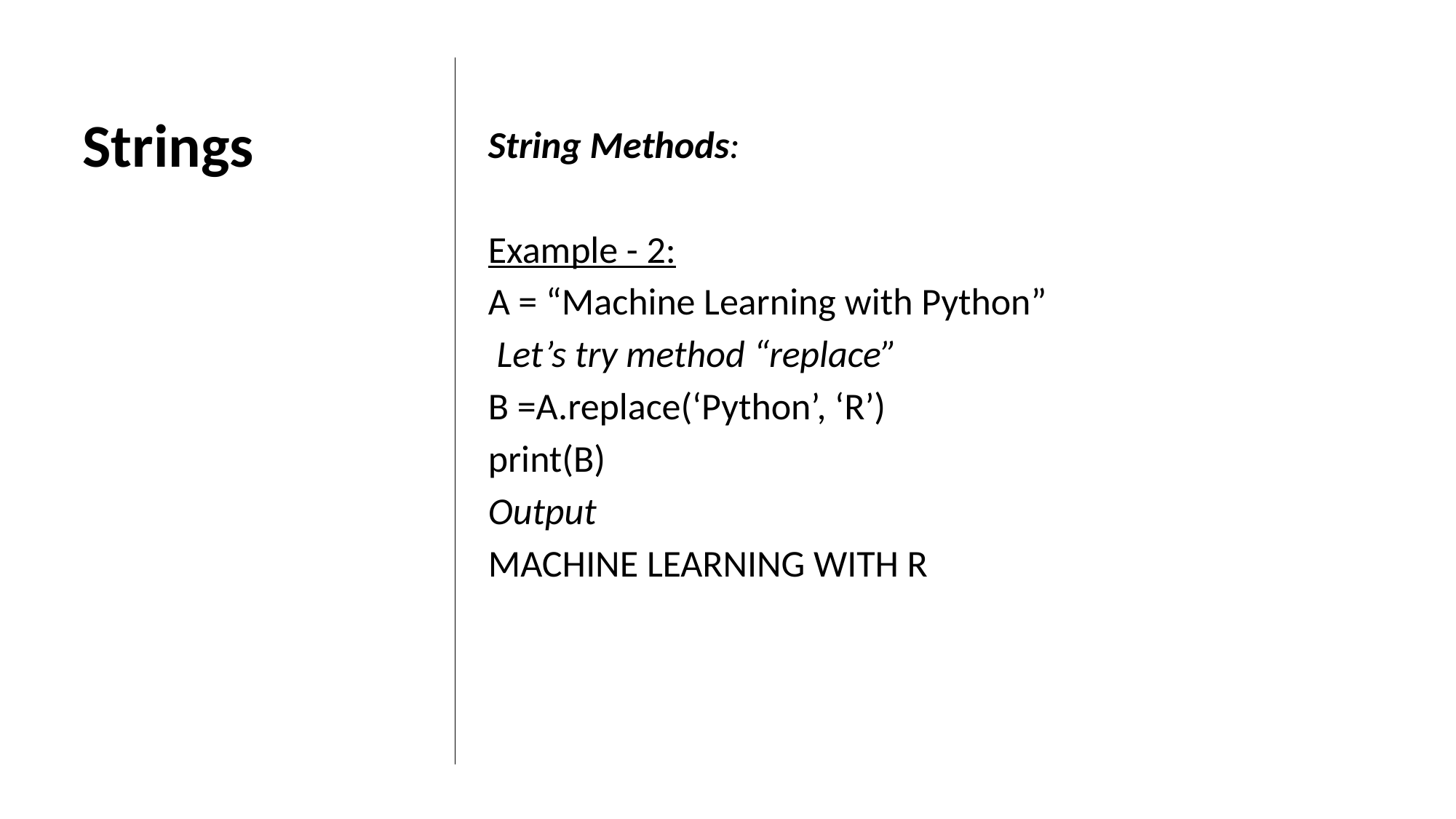

String Methods:

Example - 2:
A = “Machine Learning with Python”
 Let’s try method “replace”
B =A.replace(‘Python’, ‘R’)
print(B)
Output
MACHINE LEARNING WITH R

Strings